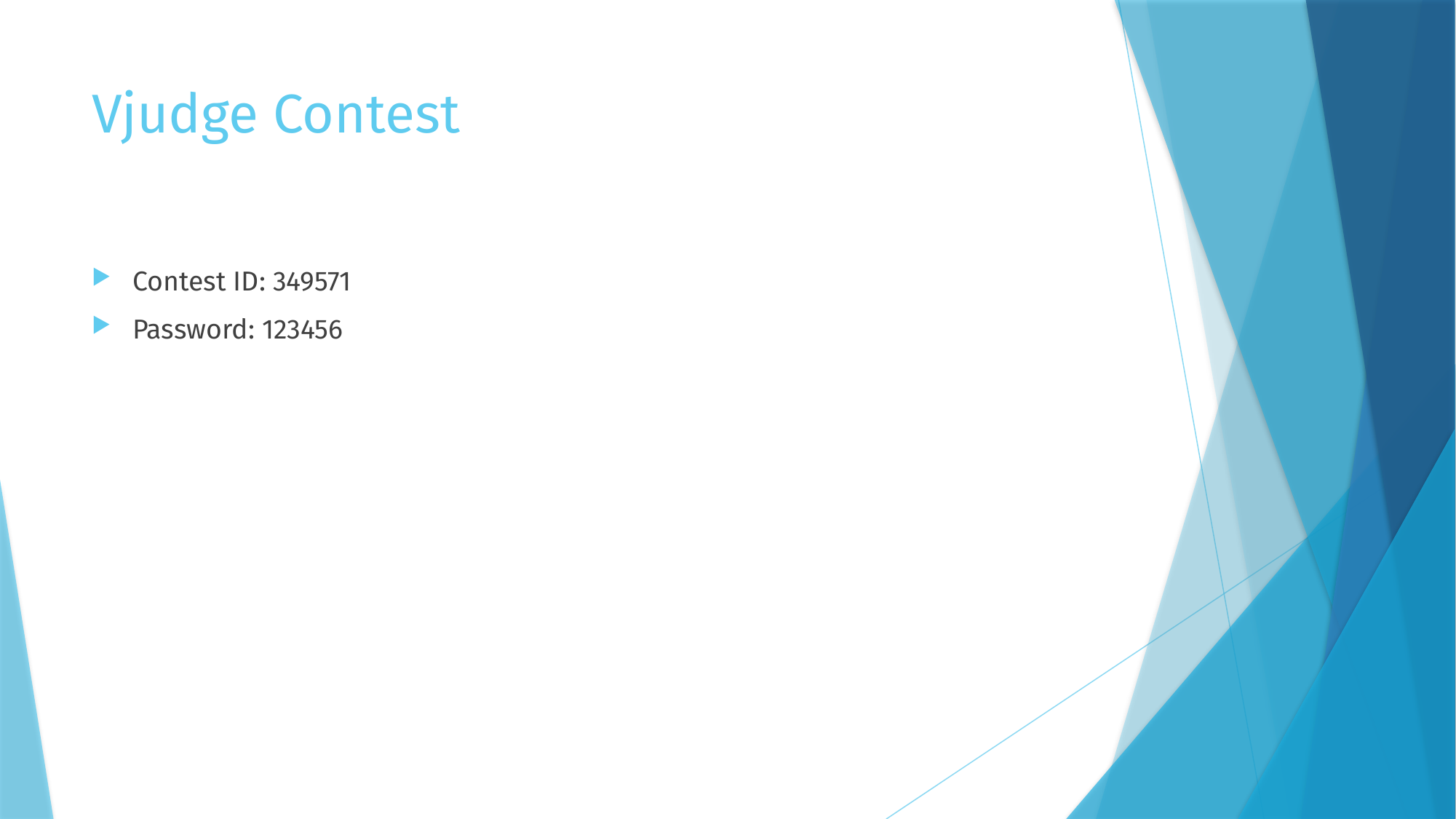

# Vjudge Contest
Contest ID: 349571
Password: 123456